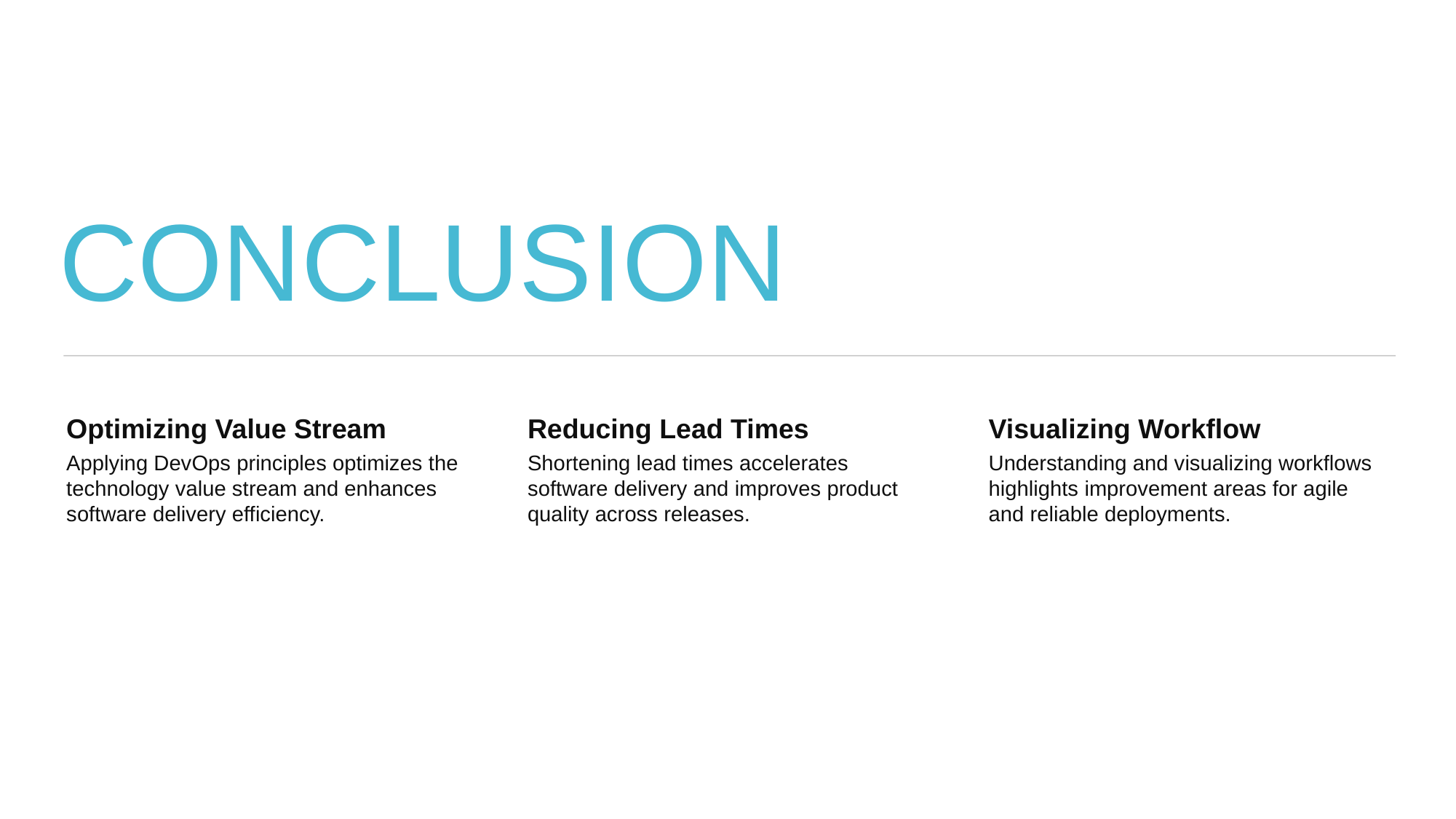

# Conclusion
Optimizing Value Stream
Applying DevOps principles optimizes the technology value stream and enhances software delivery efficiency.
Reducing Lead Times
Shortening lead times accelerates software delivery and improves product quality across releases.
Visualizing Workflow
Understanding and visualizing workflows highlights improvement areas for agile and reliable deployments.